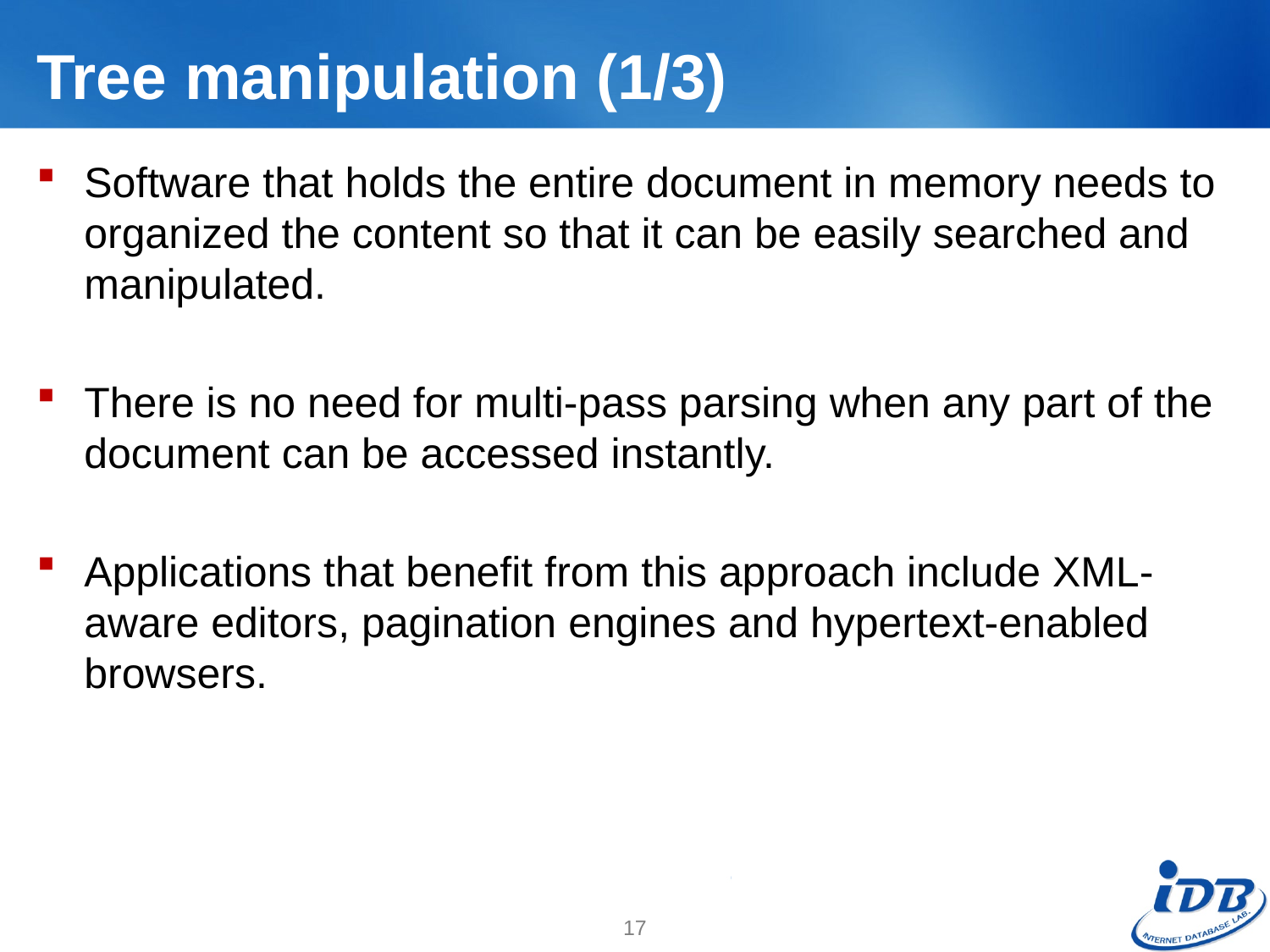

# Tree manipulation (1/3)
Software that holds the entire document in memory needs to organized the content so that it can be easily searched and manipulated.

There is no need for multi-pass parsing when any part of the  document can be accessed instantly.

Applications that benefit from this approach include XML-aware editors, pagination engines and hypertext-enabled browsers.
17